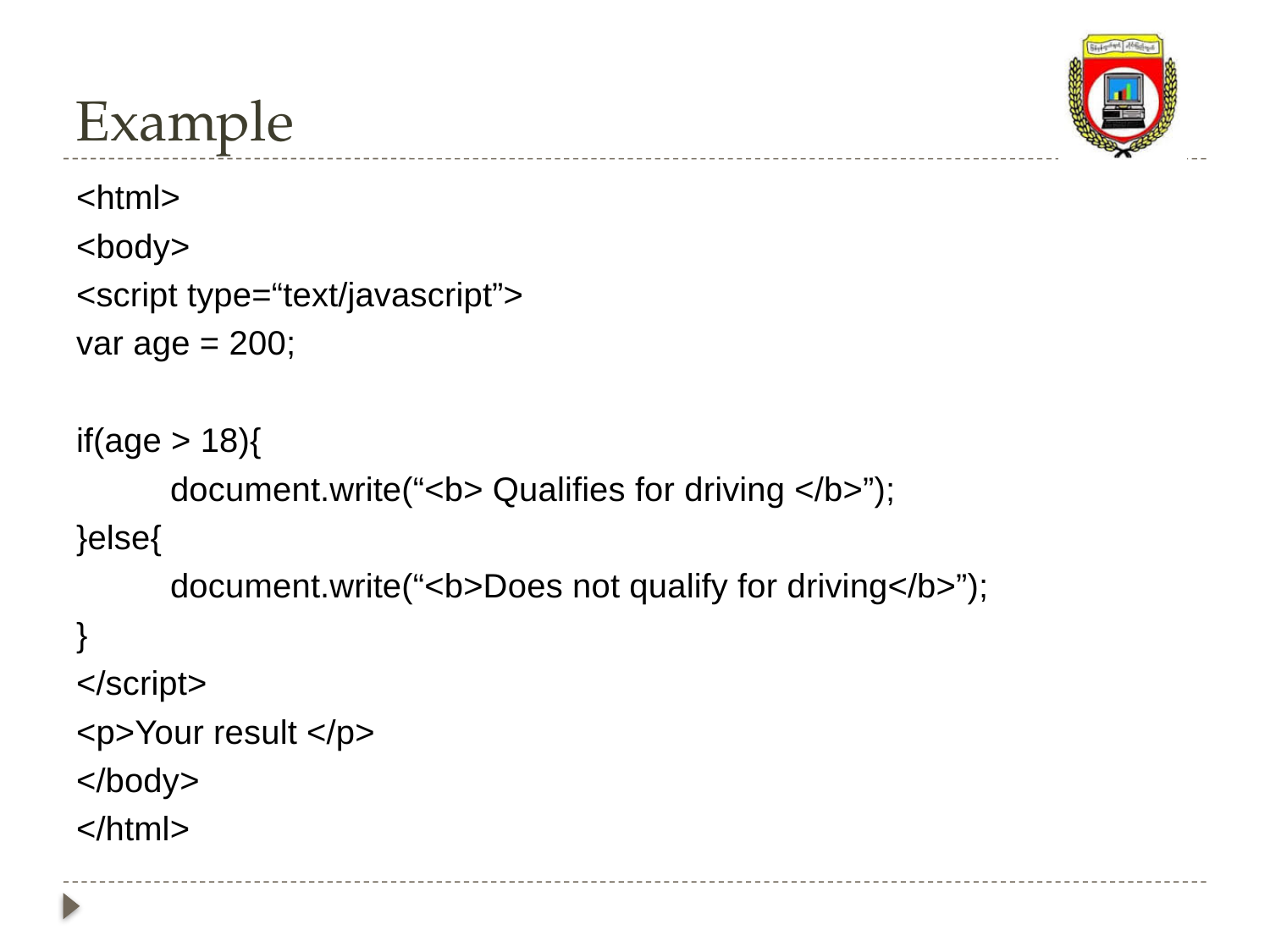

# Example
<html>
<body>
<script type=“text/javascript”>
var age = 200;

if(age > 18){
	document.write(“<b> Qualifies for driving </b>”);
}else{
	document.write(“<b>Does not qualify for driving</b>”);
}
</script>
<p>Your result </p>
</body>
</html>